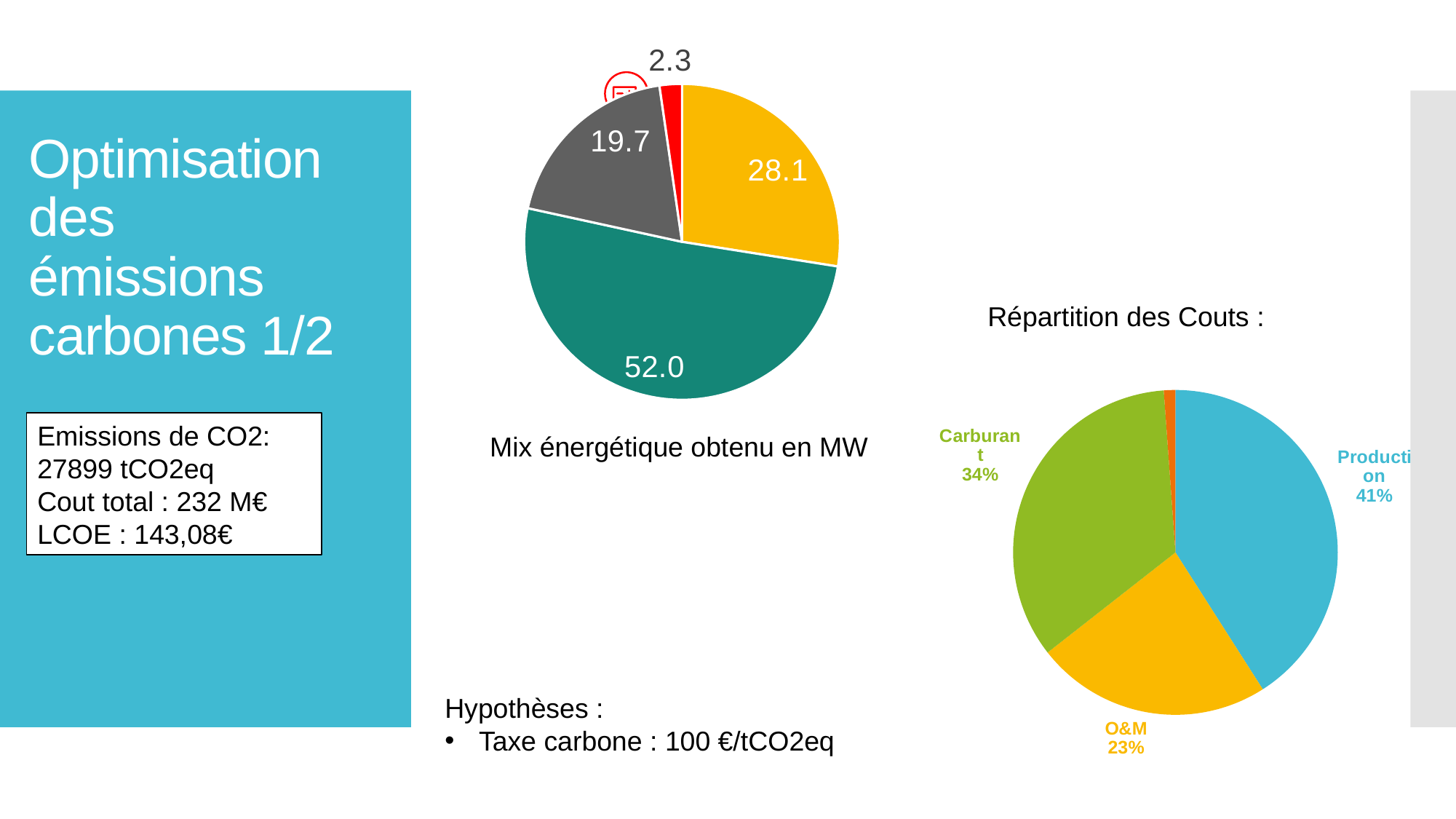

# Optimisation des émissions carbones 1/2

### Chart

| Category | 100 |
|---|---|
| Solaire | 28.08317237 |
| Éolien | 52.00772941 |
| Diesel | 19.69940091 |
| Stockage | 2.33913029 |

Répartition des Couts :

### Chart

| Category |  |
|---|---|
| Production | 95.20451902954133 |
| O&M | 54.5606400121748 |
| Carburant | 80.00959609164447 |
| Unserved energy | 2.677228837684547 |
Emissions de CO2: 27899 tCO2eq
Cout total : 232 M€
LCOE : 143,08€
Mix énergétique obtenu en MW
Hypothèses :
Taxe carbone : 100 €/tCO2eq